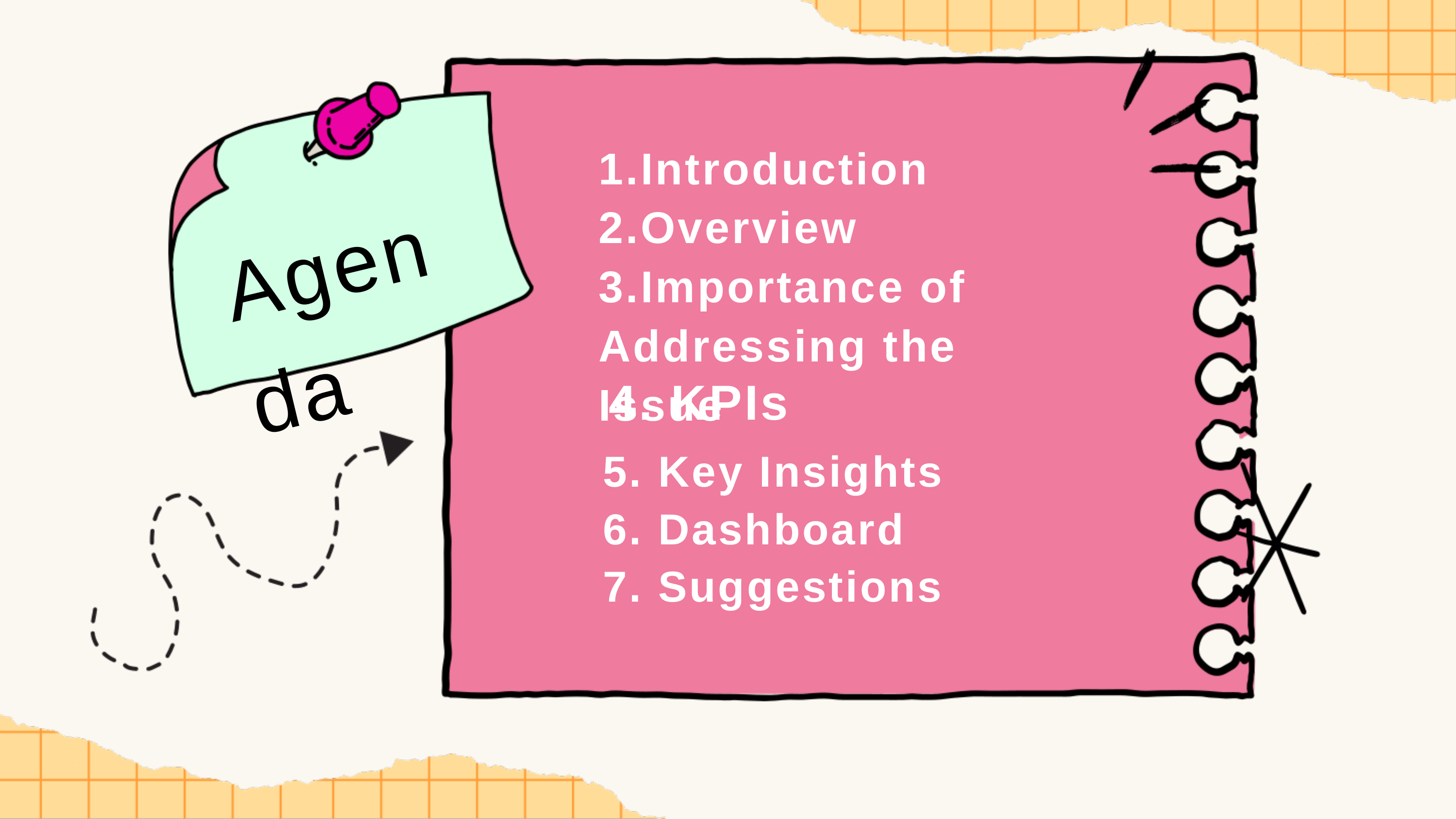

1.Introduction 2.Overview 3.Importance of Addressing the Issue
Agenda
  4. KPIs

5. Key Insights
6. Dashboard
7. Suggestions